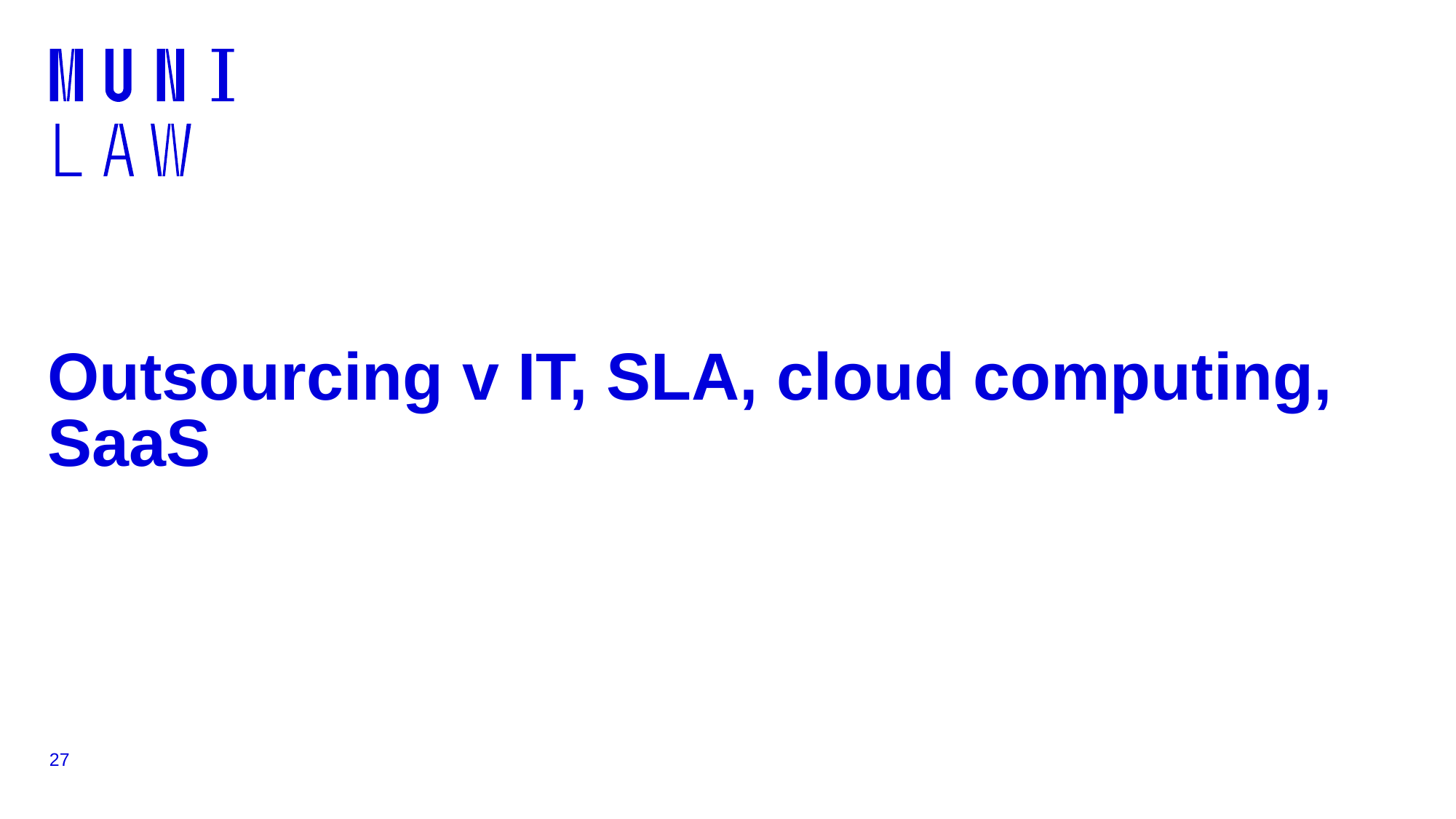

# Outsourcing v IT, SLA, cloud computing, SaaS

27